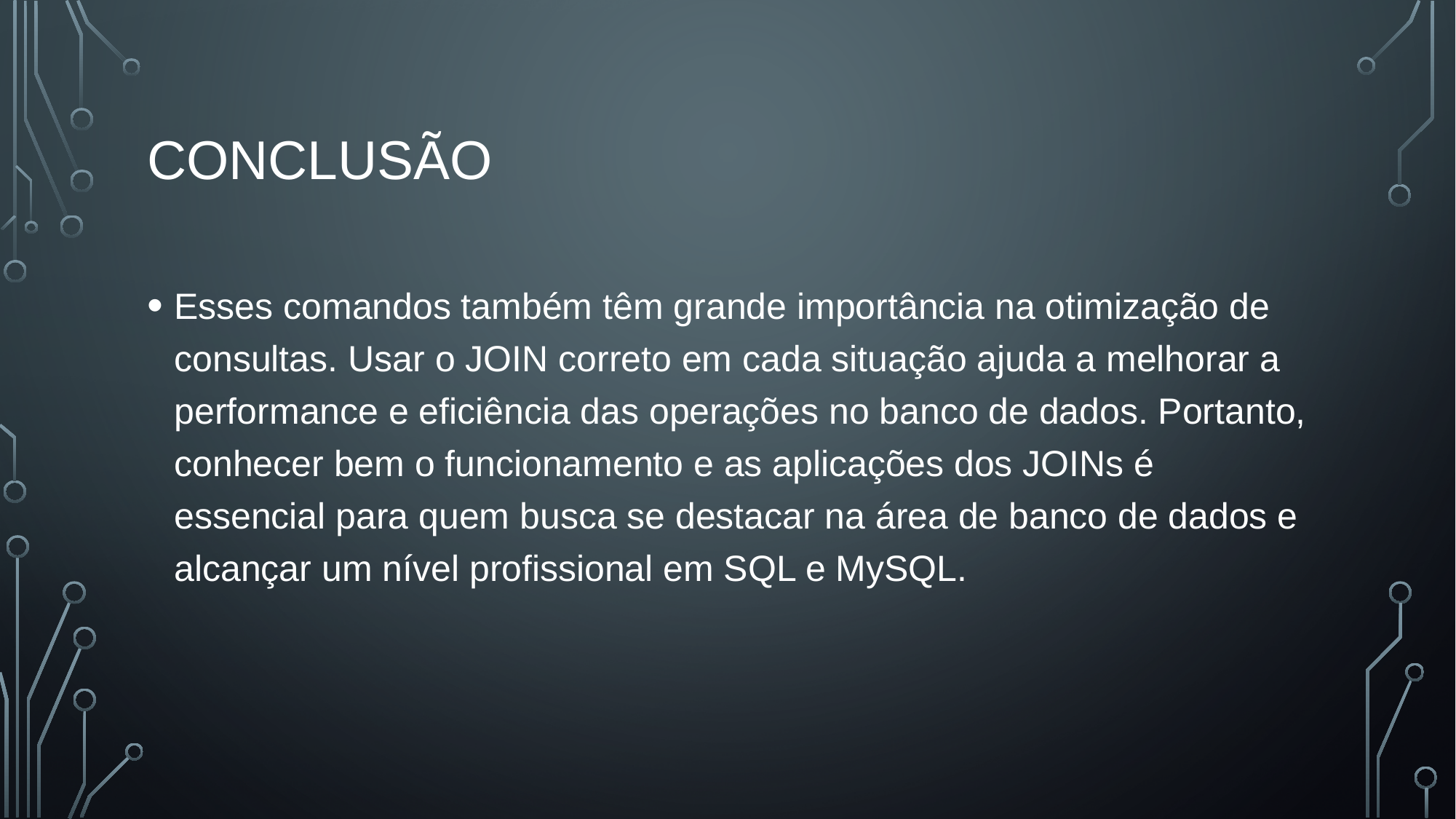

# Conclusão
Esses comandos também têm grande importância na otimização de consultas. Usar o JOIN correto em cada situação ajuda a melhorar a performance e eficiência das operações no banco de dados. Portanto, conhecer bem o funcionamento e as aplicações dos JOINs é essencial para quem busca se destacar na área de banco de dados e alcançar um nível profissional em SQL e MySQL.